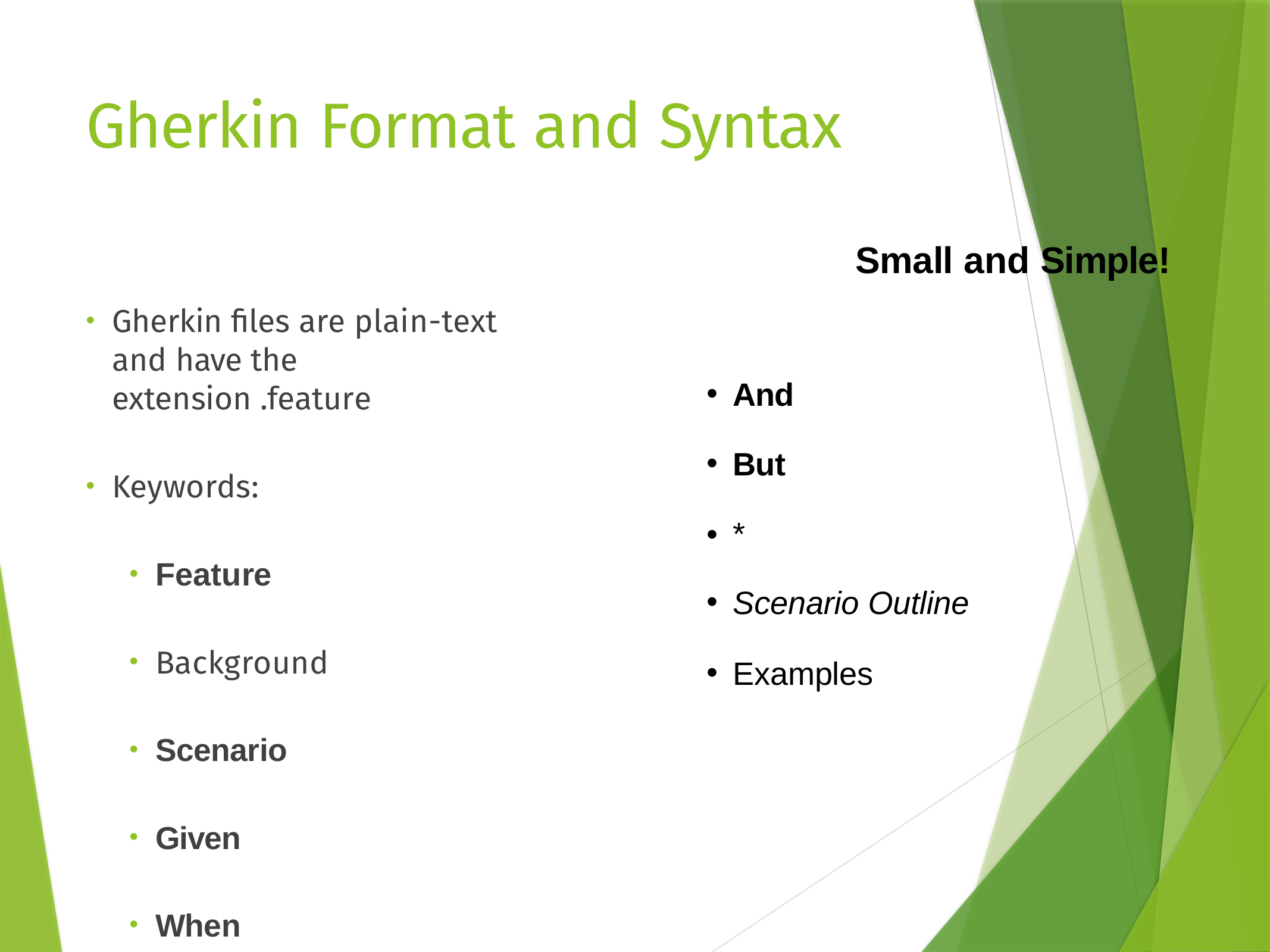

# Gherkin Format and Syntax
Small and Simple!
Gherkin ﬁles are plain-text and have the extension .feature

Keywords:

Feature

Background

Scenario

Given

When

Then
And
But
• *
Scenario Outline

Examples